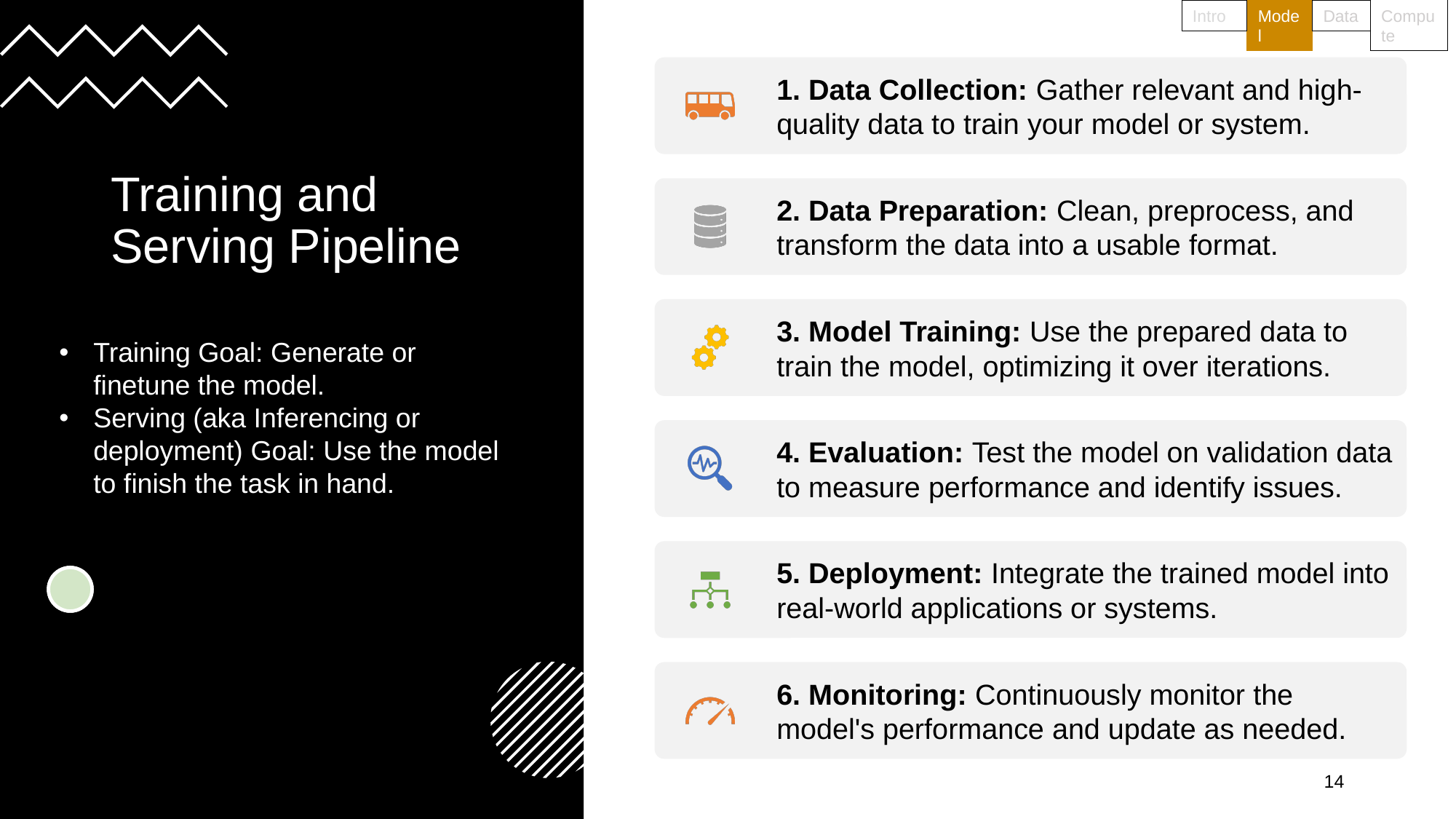

Intro
Model
Compute
Data

1. Data Collection: Gather relevant and high-quality data to train your model or system.
2. Data Preparation: Clean, preprocess, and transform the data into a usable format.
3. Model Training: Use the prepared data to train the model, optimizing it over iterations.
4. Evaluation: Test the model on validation data to measure performance and identify issues.
5. Deployment: Integrate the trained model into real-world applications or systems.
6. Monitoring: Continuously monitor the model's performance and update as needed.
# Training and Serving Pipeline
Training Goal: Generate or finetune the model.
Serving (aka Inferencing or deployment) Goal: Use the model to finish the task in hand.

14